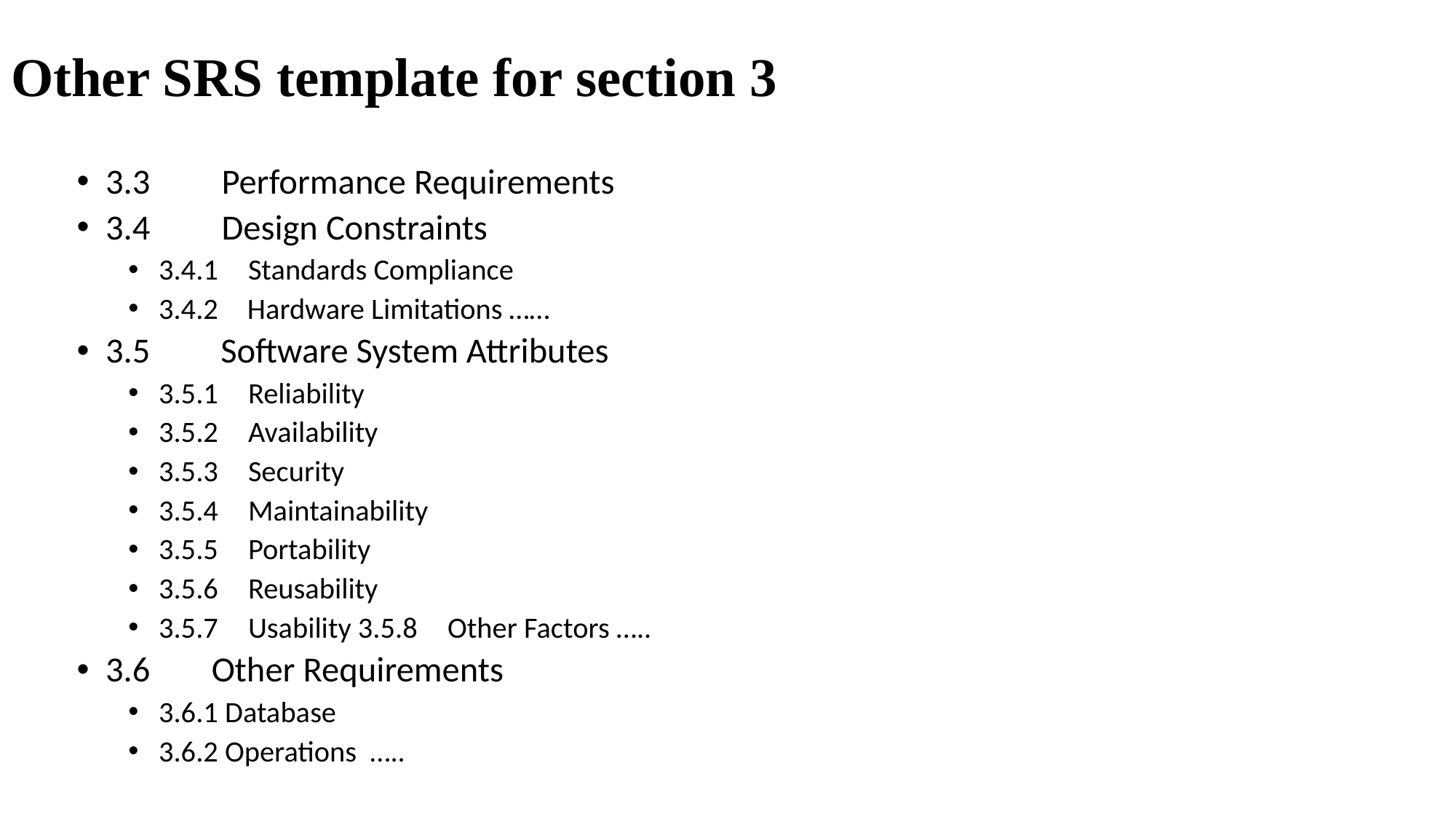

# Other SRS template for section 3
3.3        Performance Requirements
3.4        Design Constraints
3.4.1    Standards Compliance
3.4.2    Hardware Limitations ……
3.5        Software System Attributes
3.5.1    Reliability
3.5.2    Availability
3.5.3    Security
3.5.4    Maintainability
3.5.5    Portability
3.5.6    Reusability
3.5.7    Usability 3.5.8    Other Factors …..
3.6	Other Requirements
3.6.1 Database
3.6.2 Operations  …..